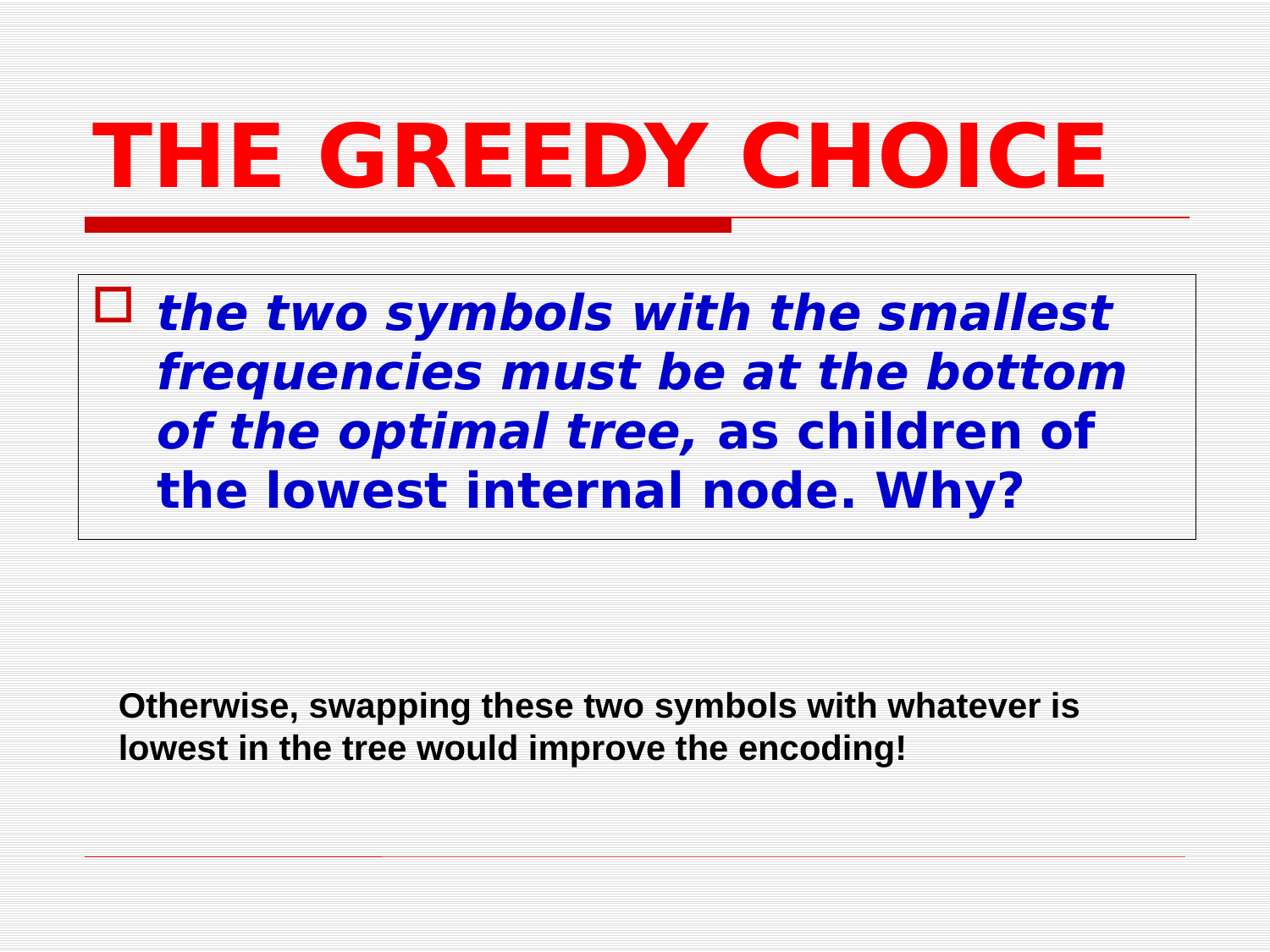

# THE GREEDY CHOICE
the two symbols with the smallest frequencies must be at the bottom of the optimal tree, as children of the lowest internal node. Why?
Otherwise, swapping these two symbols with whatever is lowest in the tree would improve the encoding!